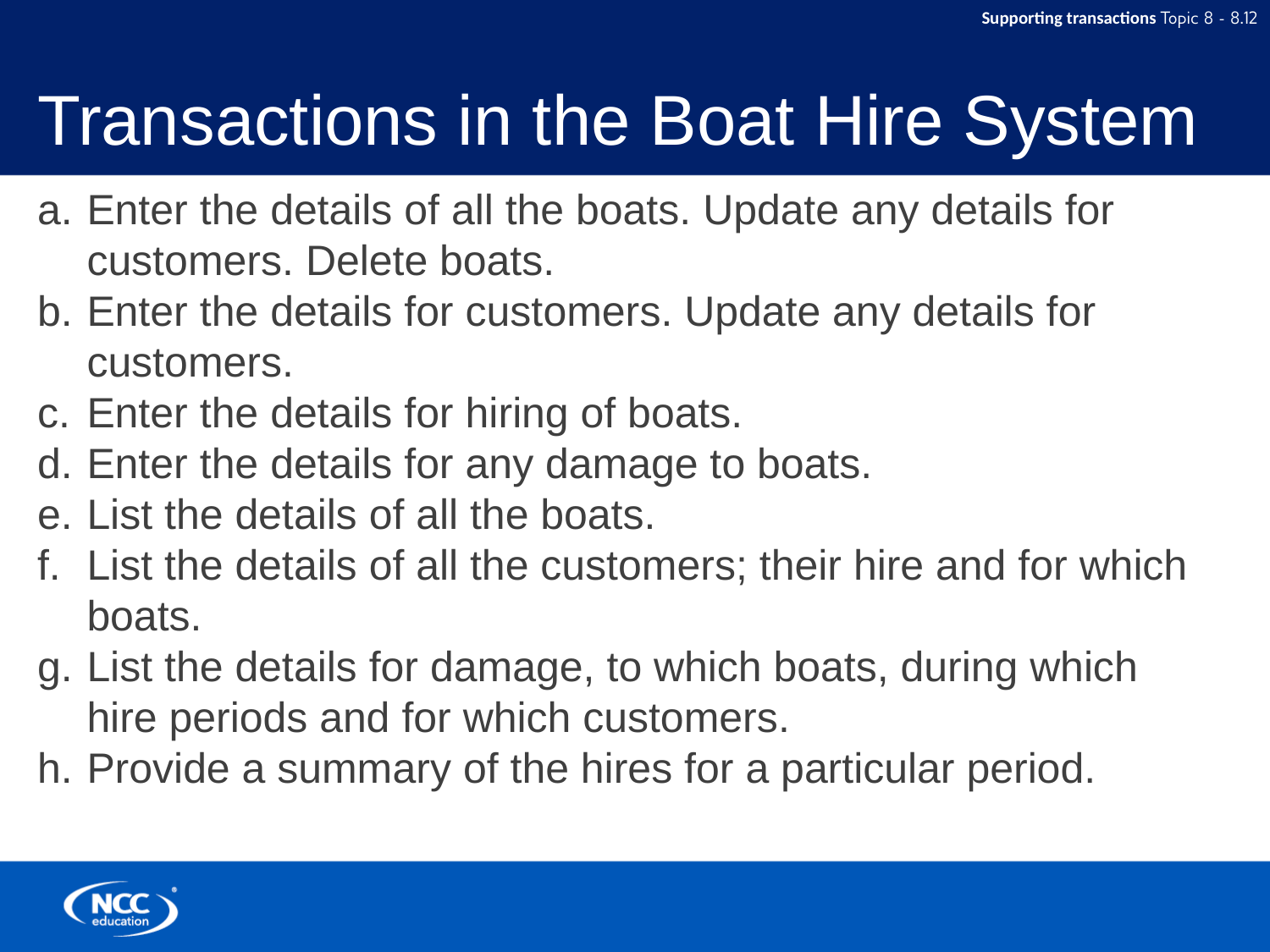

# Transactions in the Boat Hire System
Enter the details of all the boats. Update any details for customers. Delete boats.
Enter the details for customers. Update any details for customers.
Enter the details for hiring of boats.
Enter the details for any damage to boats.
List the details of all the boats.
List the details of all the customers; their hire and for which boats.
List the details for damage, to which boats, during which hire periods and for which customers.
Provide a summary of the hires for a particular period.